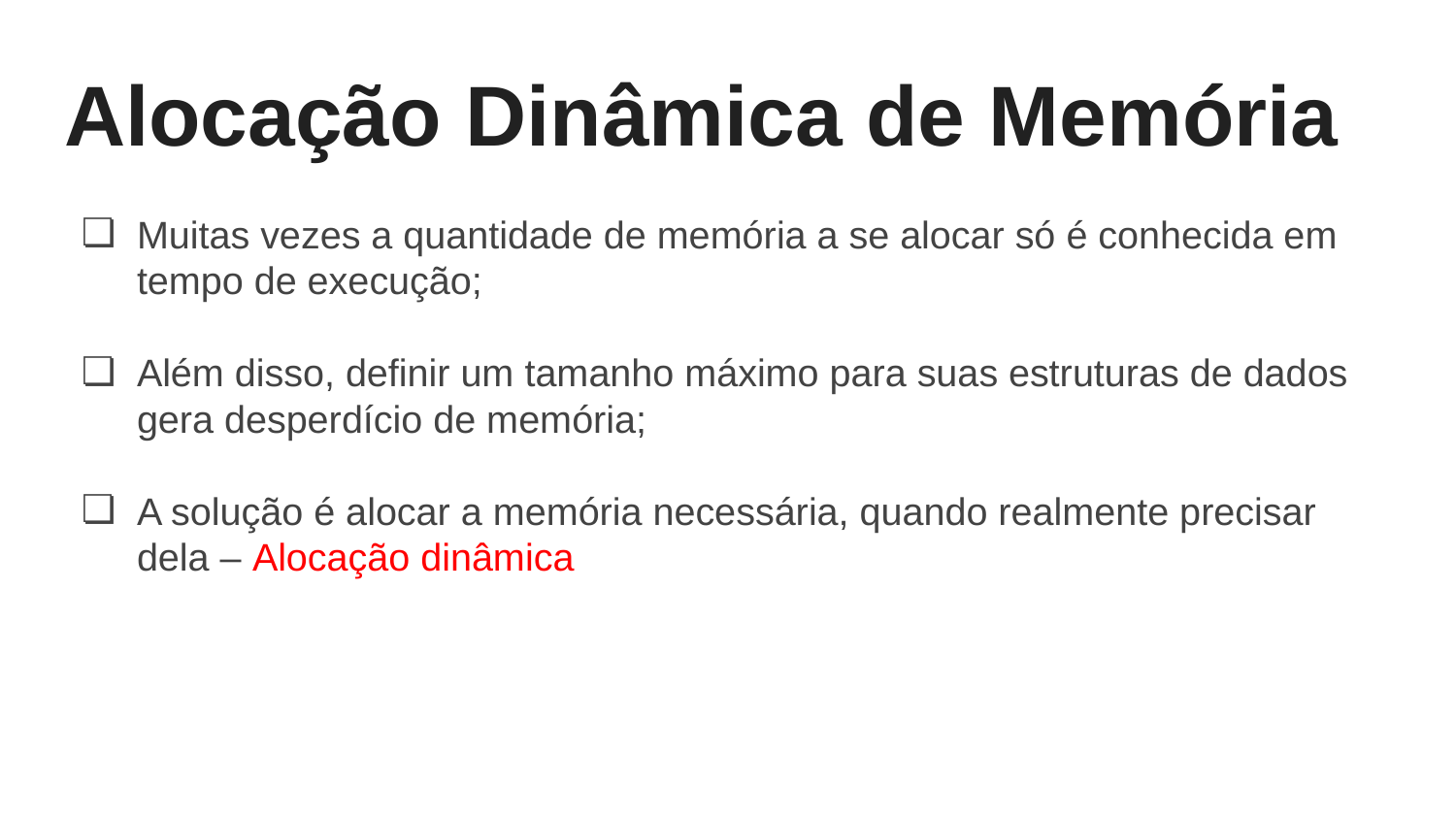

# Alocação Dinâmica de Memória
Muitas vezes a quantidade de memória a se alocar só é conhecida em tempo de execução;

Além disso, definir um tamanho máximo para suas estruturas de dados gera desperdício de memória;

A solução é alocar a memória necessária, quando realmente precisar dela – Alocação dinâmica